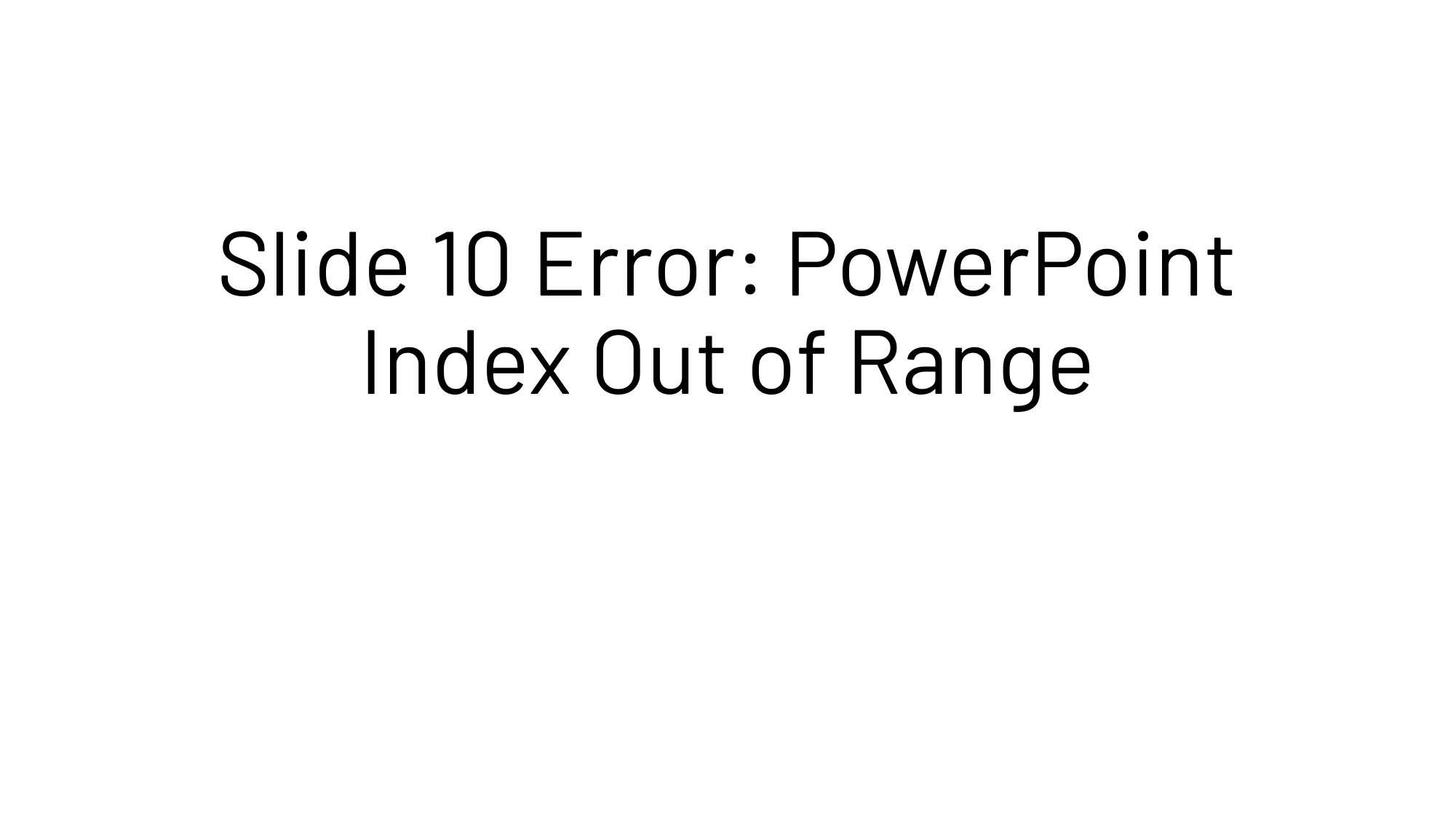

# Slide 10 Error: PowerPoint Index Out of Range